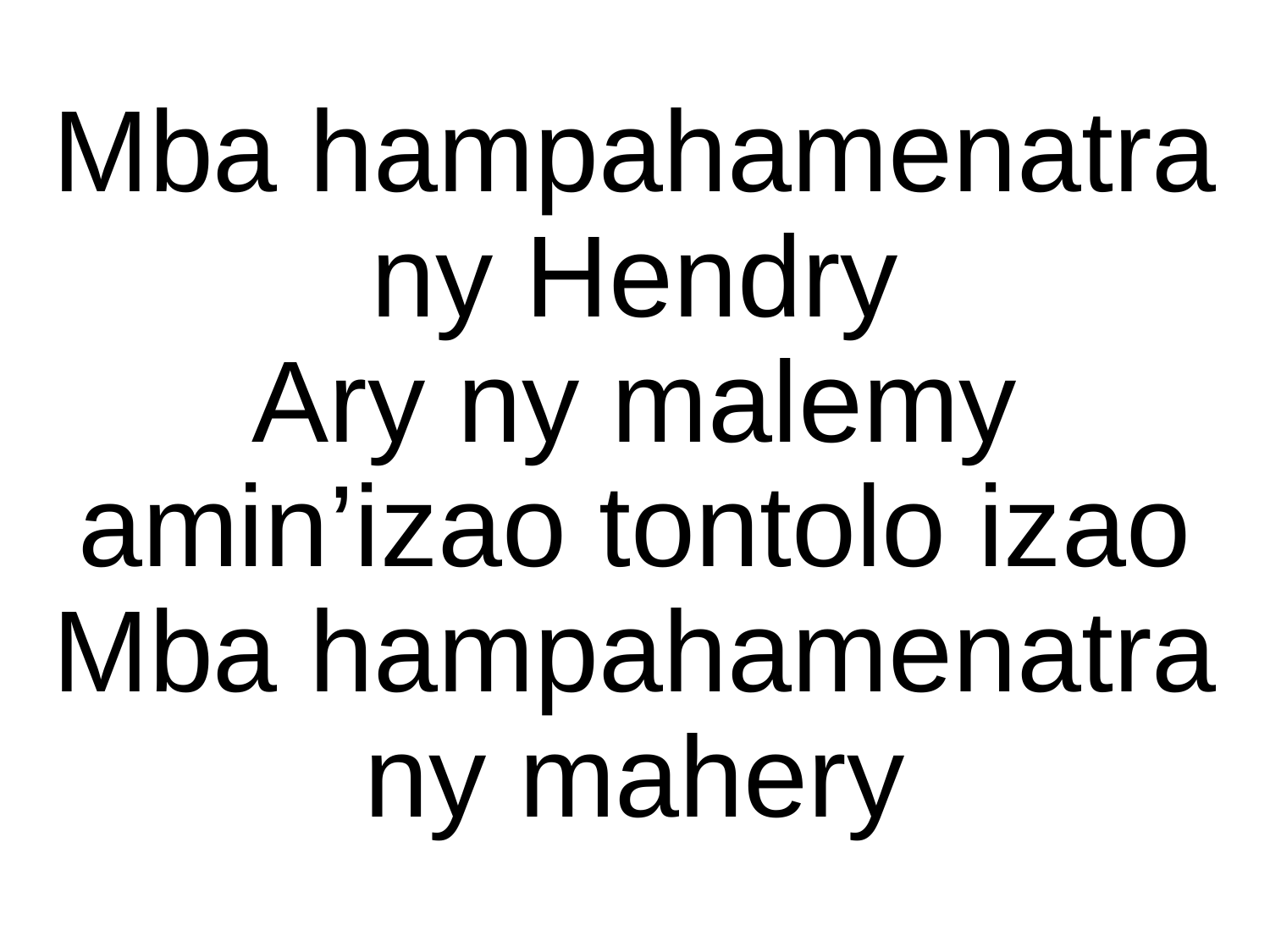

# Mba hampahamenatra ny Hendry Ary ny malemy amin’izao tontolo izao Mba hampahamenatra ny mahery